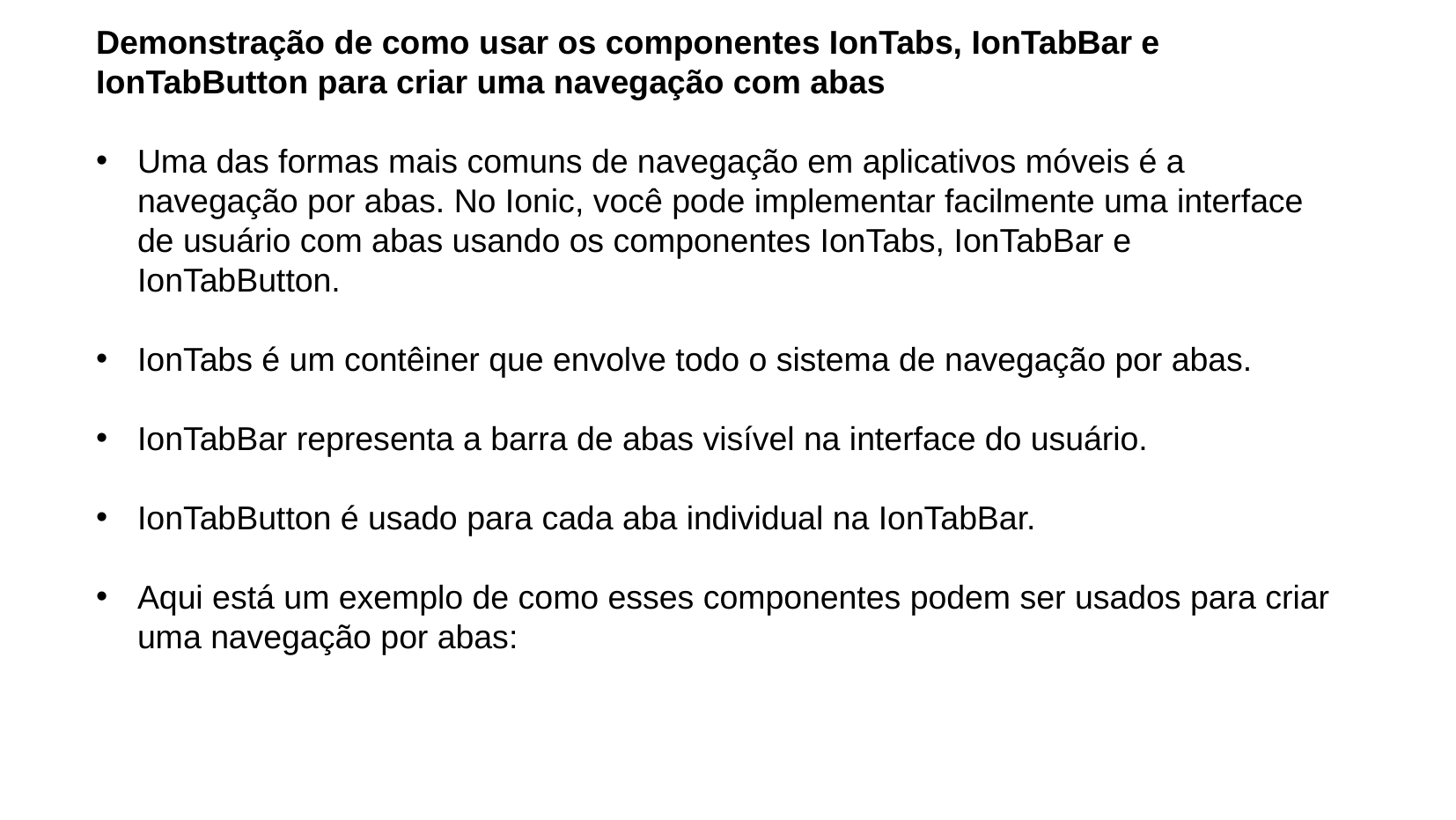

Demonstração de como usar os componentes IonTabs, IonTabBar e IonTabButton para criar uma navegação com abas

Uma das formas mais comuns de navegação em aplicativos móveis é a navegação por abas. No Ionic, você pode implementar facilmente uma interface de usuário com abas usando os componentes IonTabs, IonTabBar e IonTabButton.

IonTabs é um contêiner que envolve todo o sistema de navegação por abas.

IonTabBar representa a barra de abas visível na interface do usuário.

IonTabButton é usado para cada aba individual na IonTabBar.

Aqui está um exemplo de como esses componentes podem ser usados para criar uma navegação por abas: